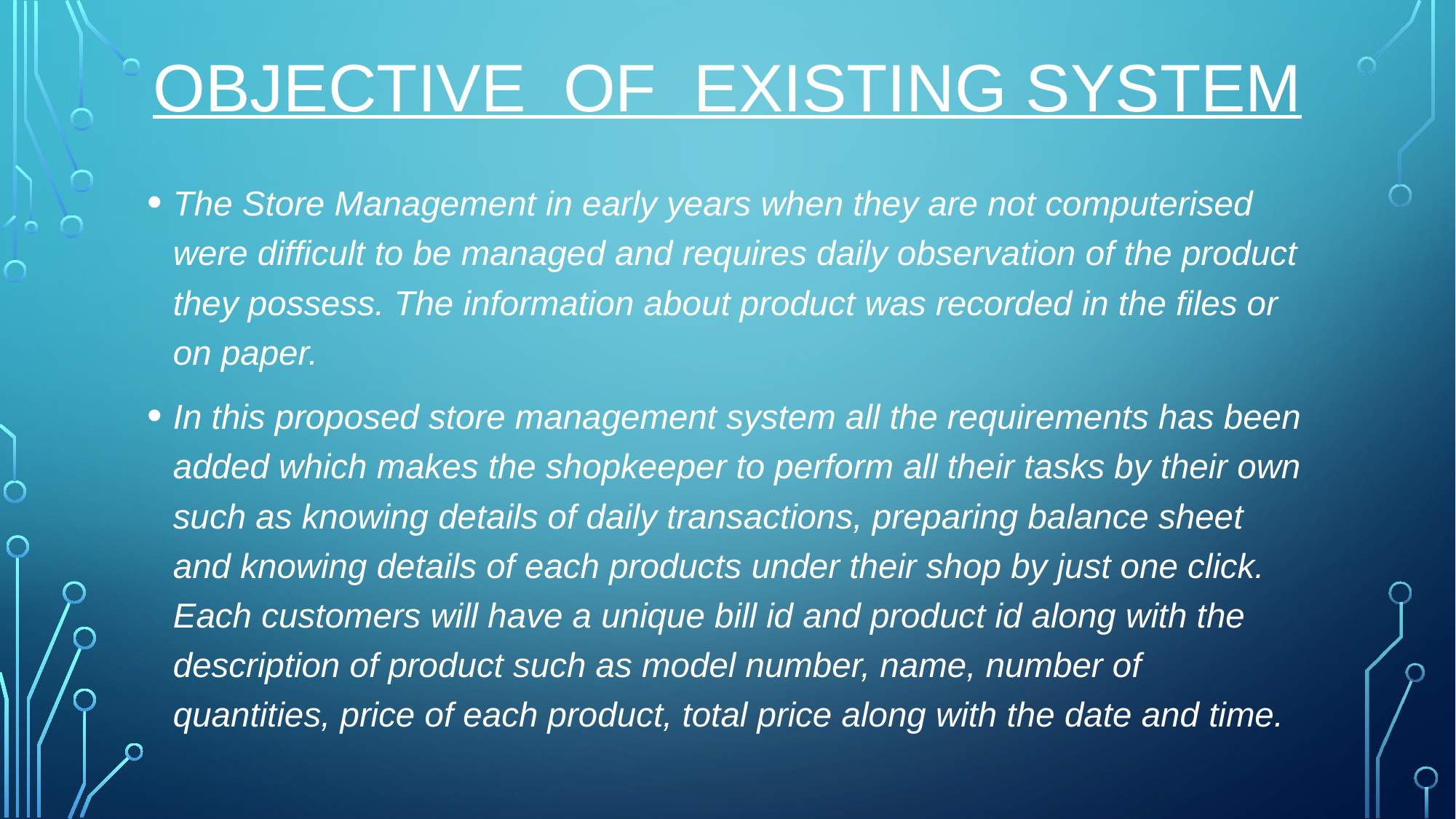

# Objective  of  Existing System
The Store Management in early years when they are not computerised were difficult to be managed and requires daily observation of the product they possess. The information about product was recorded in the files or on paper.
In this proposed store management system all the requirements has been added which makes the shopkeeper to perform all their tasks by their own such as knowing details of daily transactions, preparing balance sheet and knowing details of each products under their shop by just one click. Each customers will have a unique bill id and product id along with the description of product such as model number, name, number of quantities, price of each product, total price along with the date and time.